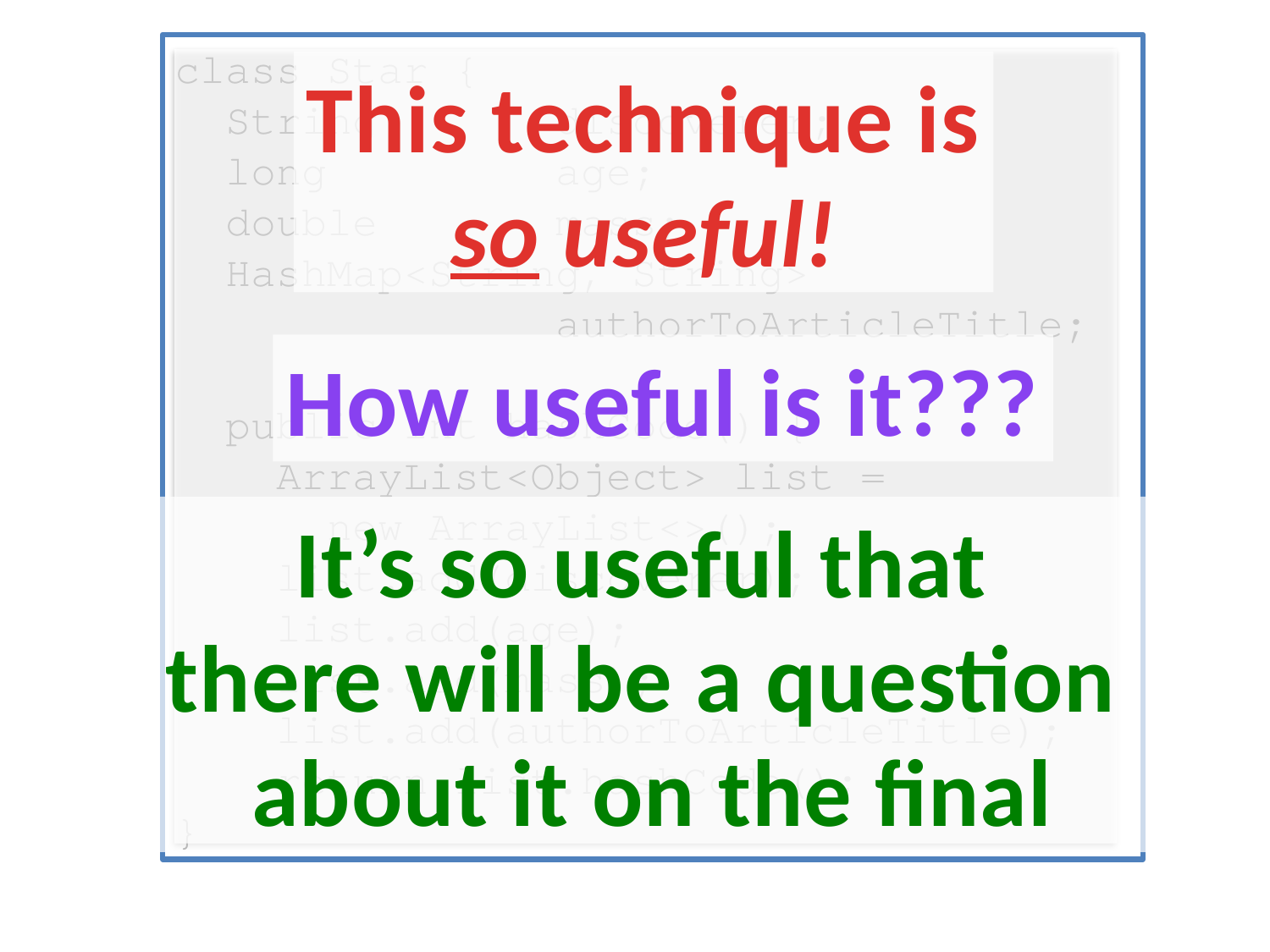

class Star {
  String       discoverer;
  long         age;
  double       mass;
  HashMap<String, String>
               authorToArticleTitle;

  public int hashCode() {
    ArrayList<Object> list =
      new ArrayList<>();
    list.add(discoverer);
    list.add(age);
    list.add(mass);
    list.add(authorToArticleTitle);
    return list.hashCode();
}

This technique is
so useful!
How useful is it???
It’s so useful that
there will be a question
about it on the final